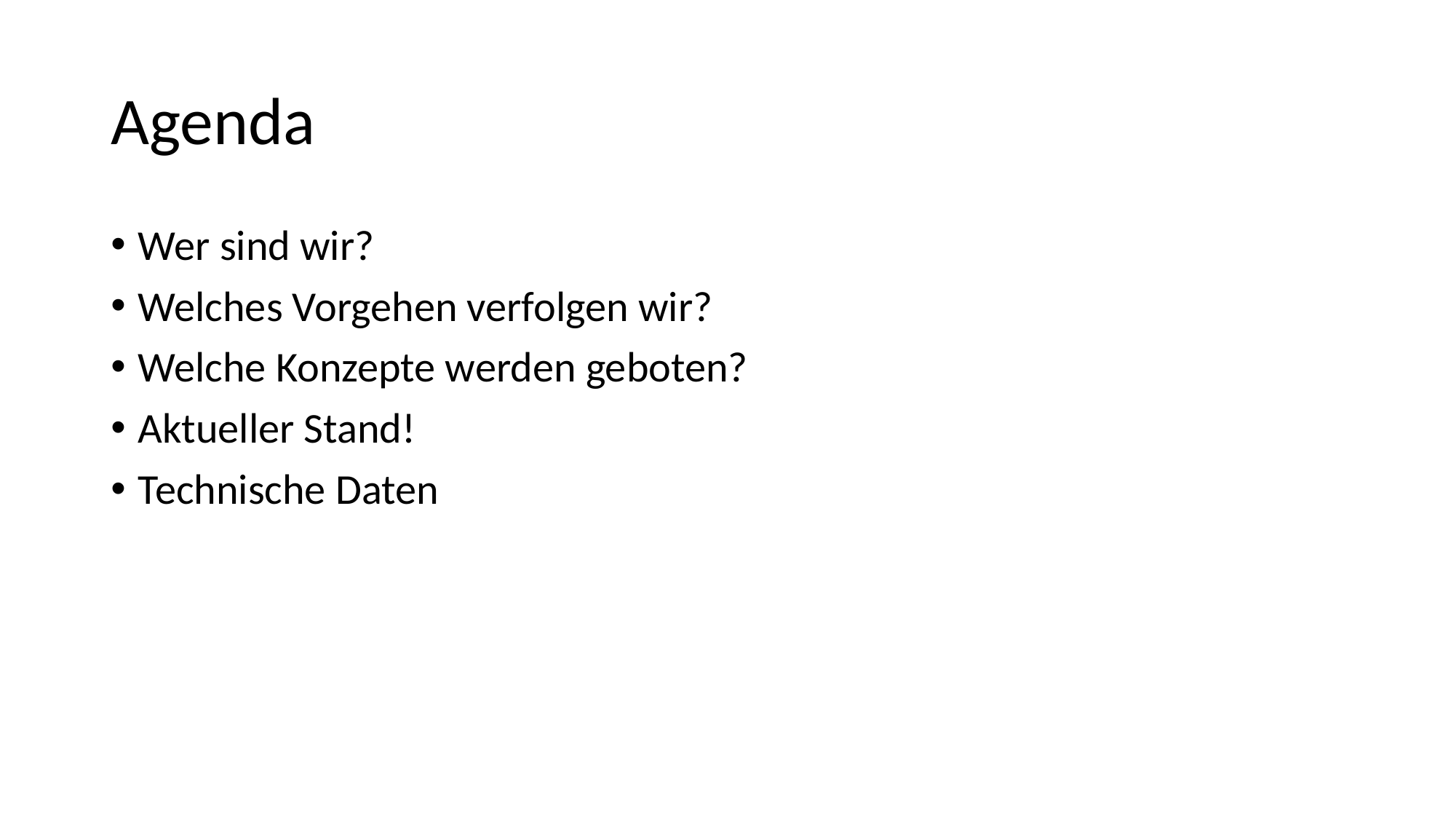

# Agenda
Wer sind wir?
Welches Vorgehen verfolgen wir?
Welche Konzepte werden geboten?
Aktueller Stand!
Technische Daten